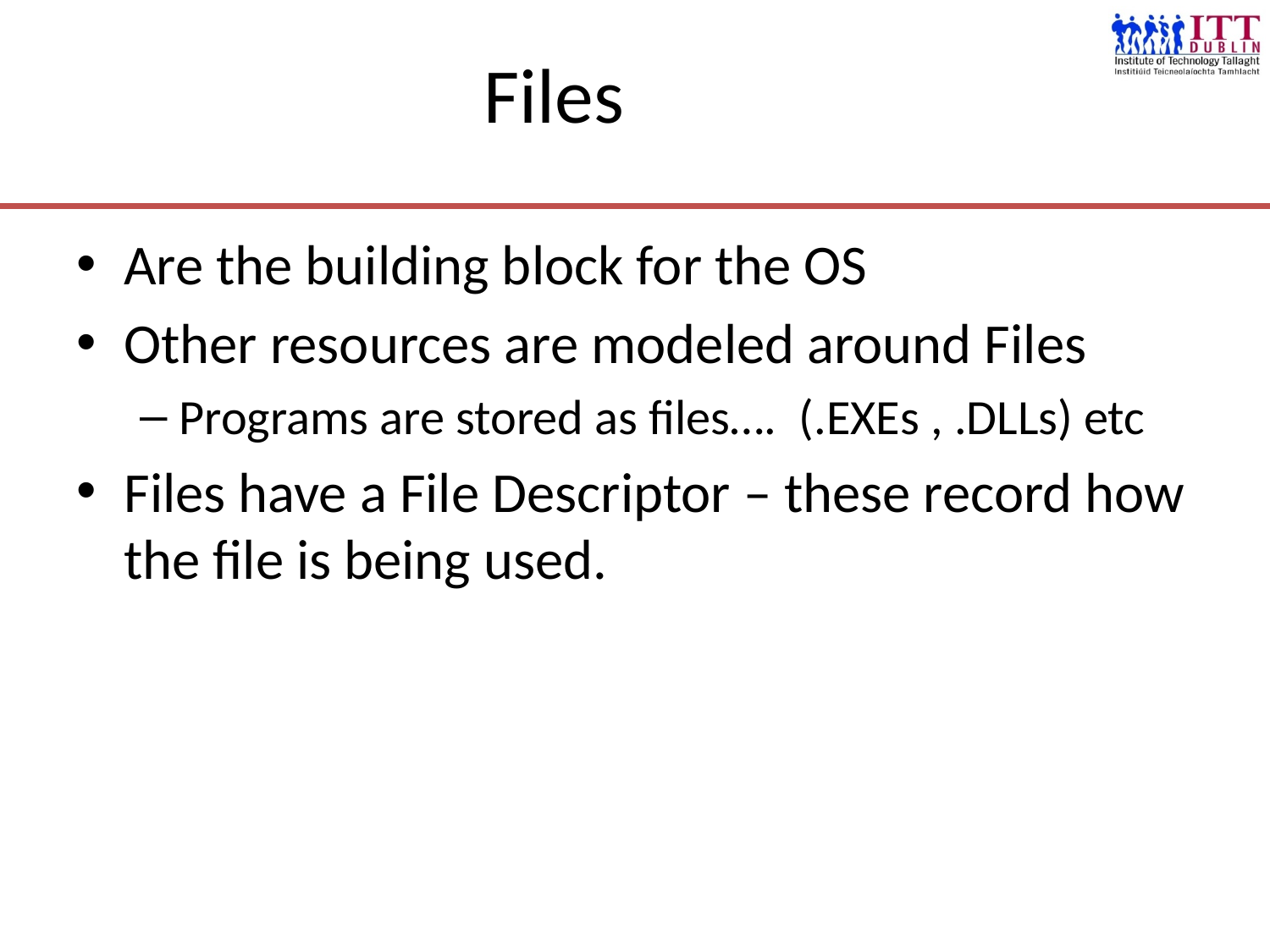

# Files
Are the building block for the OS
Other resources are modeled around Files
Programs are stored as files….  (.EXEs , .DLLs) etc
Files have a File Descriptor – these record how the file is being used.